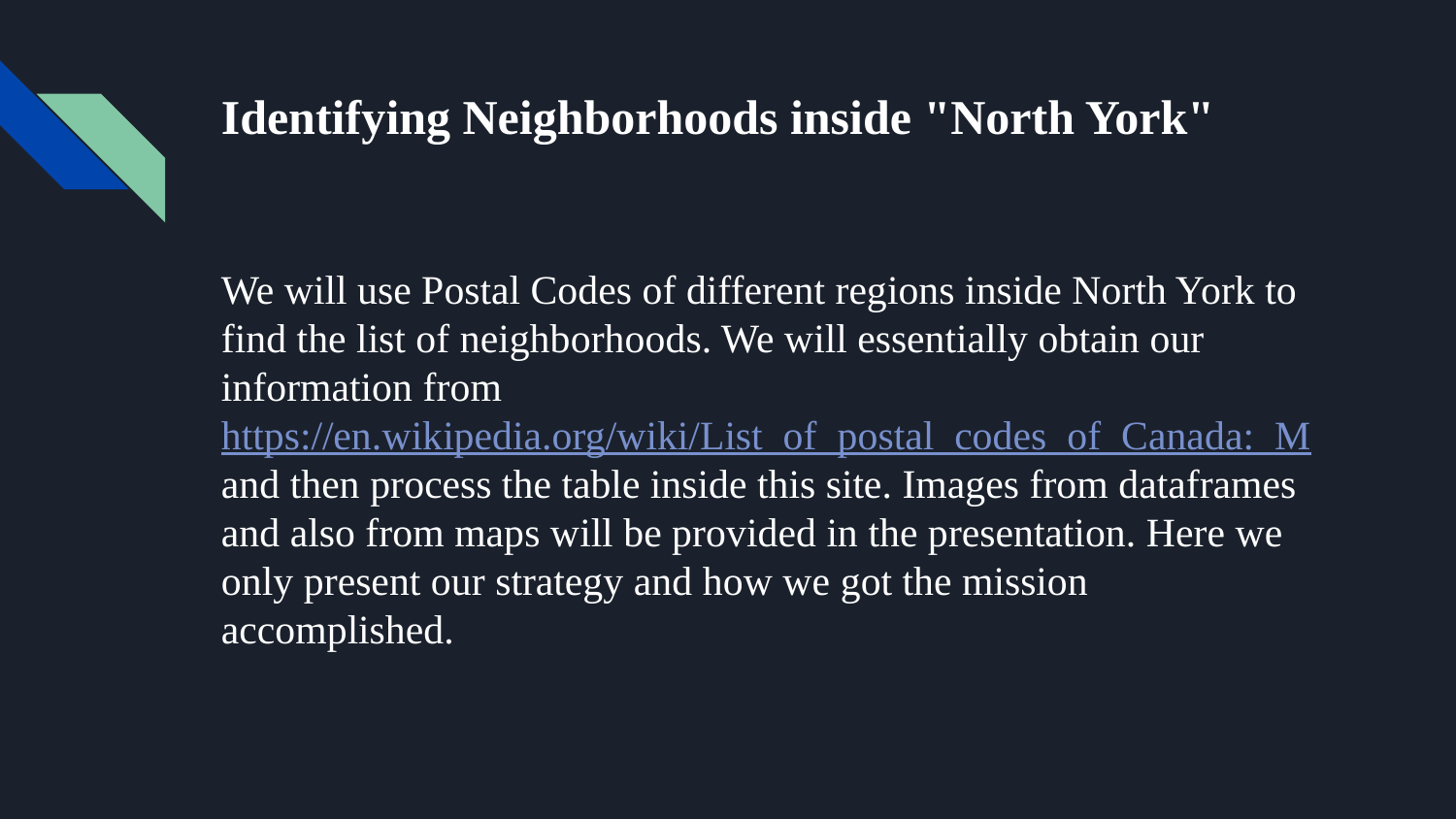

# Identifying Neighborhoods inside "North York"

We will use Postal Codes of different regions inside North York to find the list of neighborhoods. We will essentially obtain our information from https://en.wikipedia.org/wiki/List_of_postal_codes_of_Canada:_M and then process the table inside this site. Images from dataframes and also from maps will be provided in the presentation. Here we only present our strategy and how we got the mission accomplished.